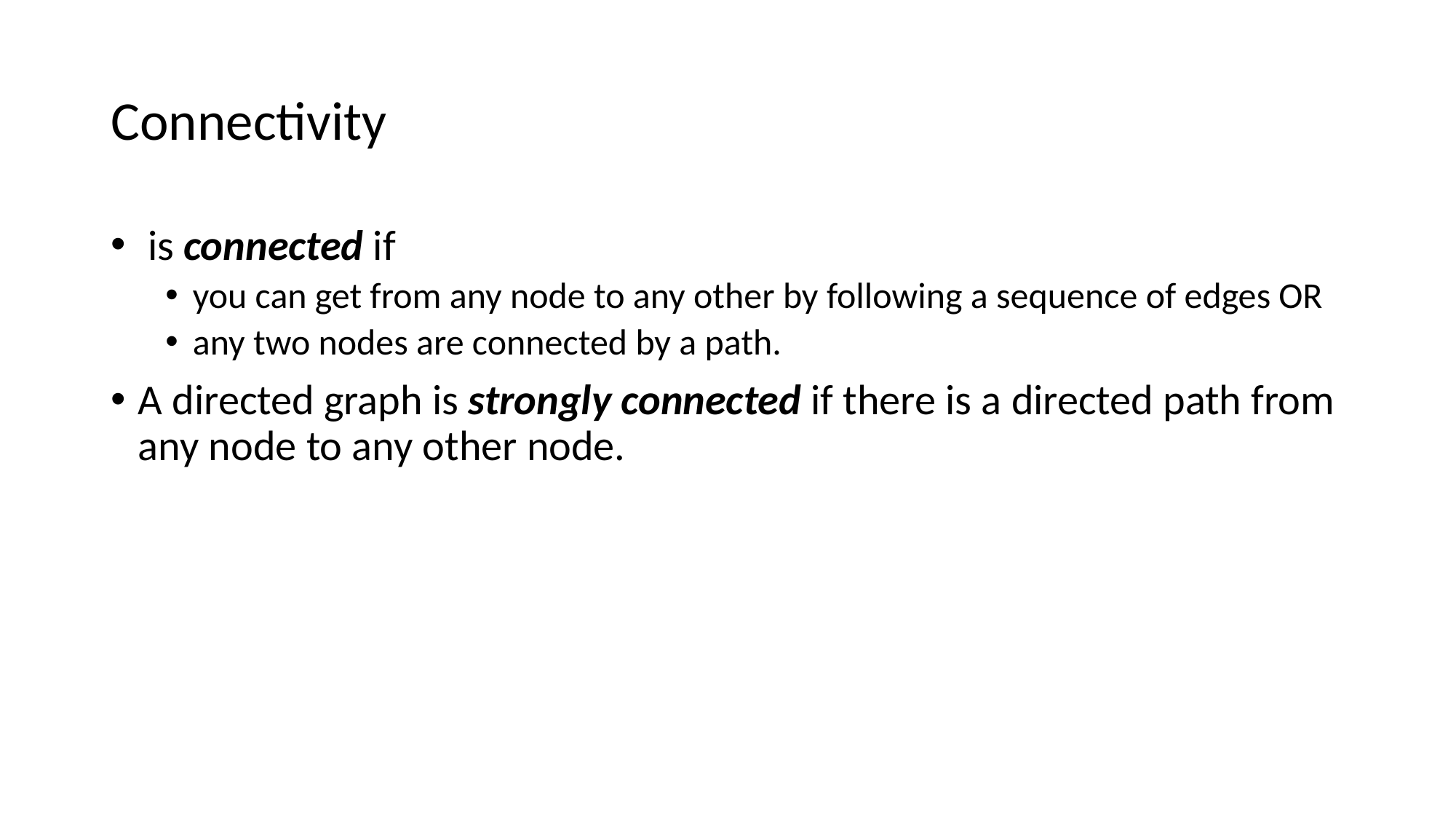

# Connectivity
 is connected if
you can get from any node to any other by following a sequence of edges OR
any two nodes are connected by a path.
A directed graph is strongly connected if there is a directed path from any node to any other node.